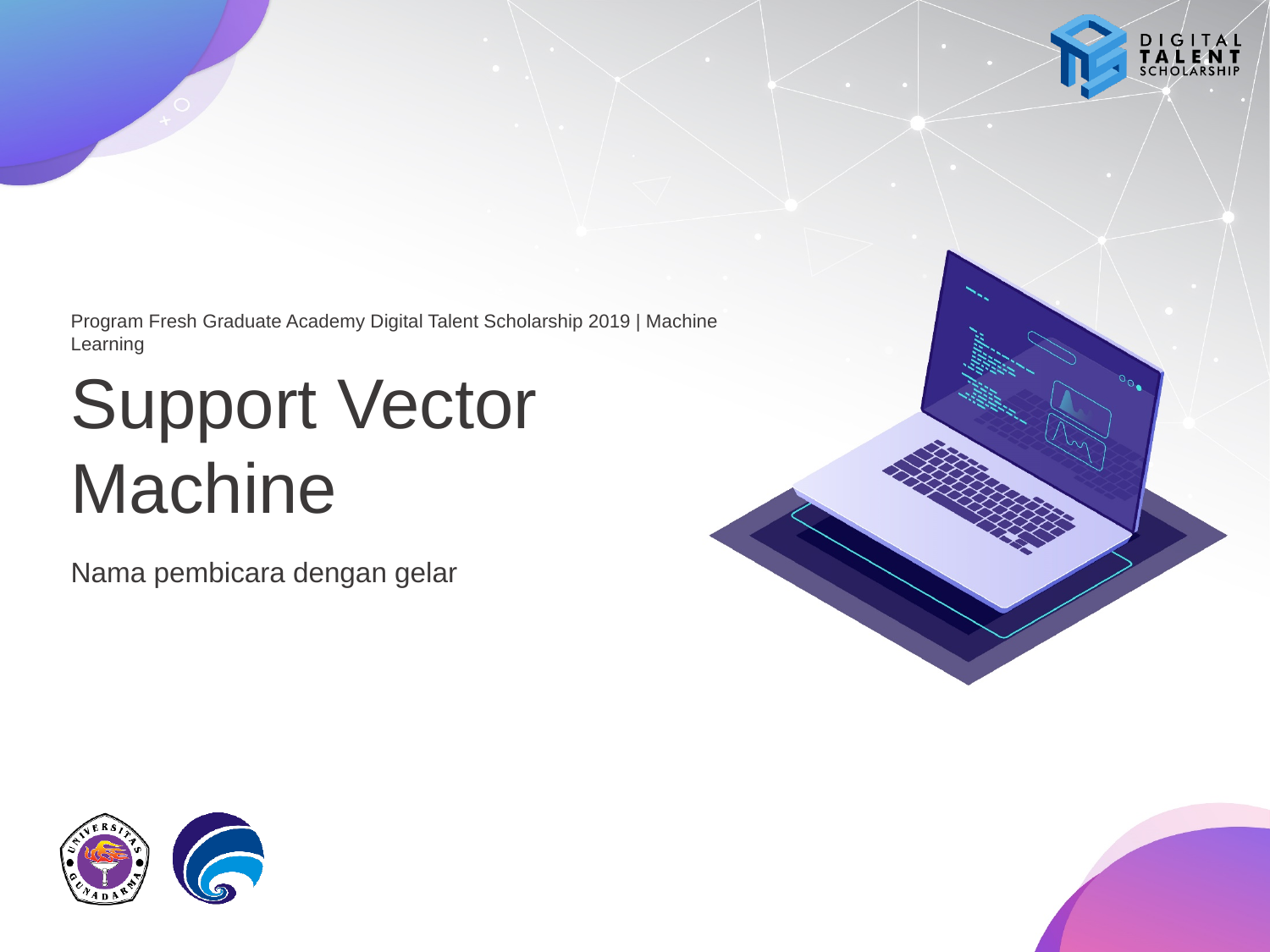

# Support Vector Machine
Nama pembicara dengan gelar